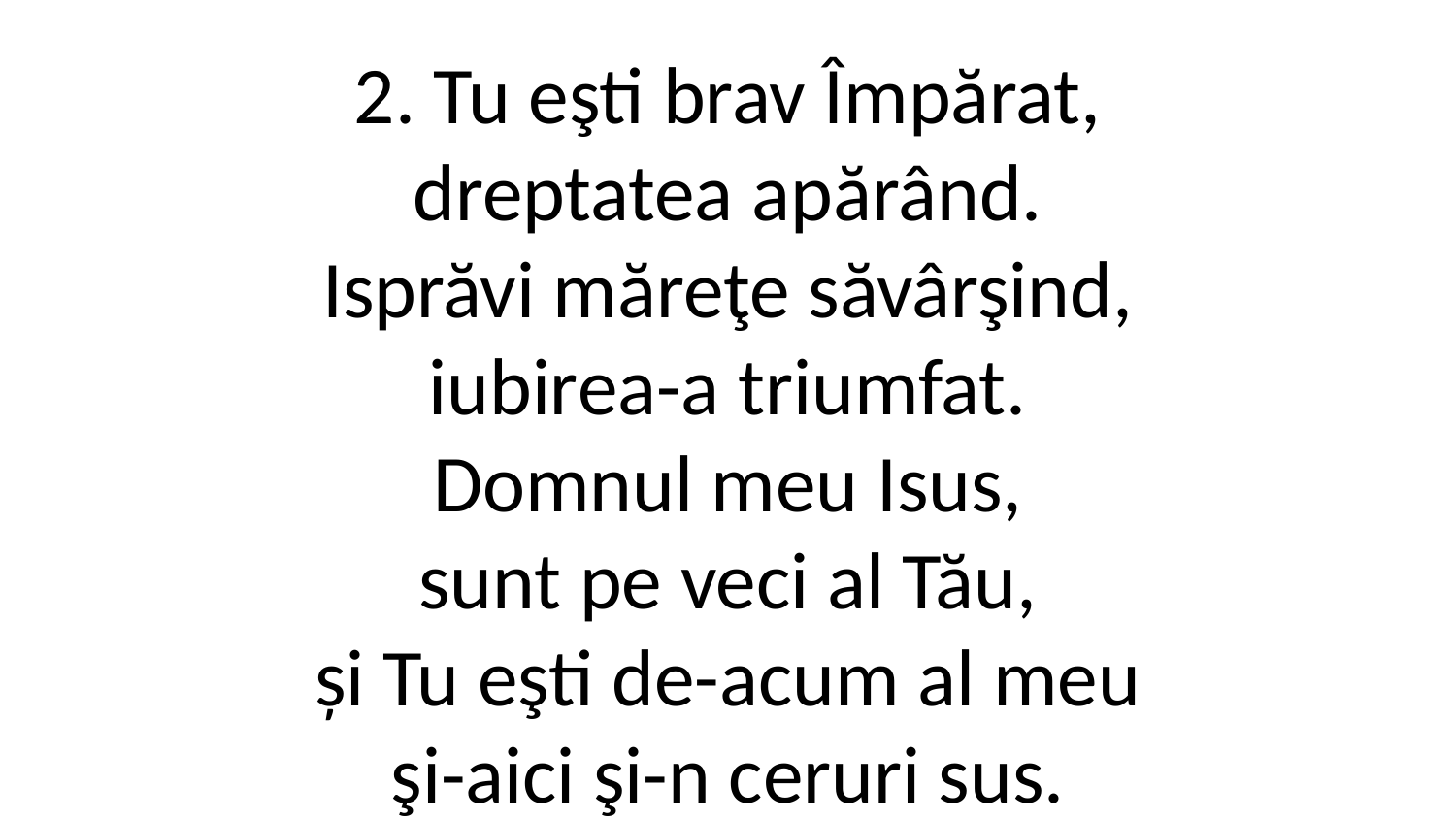

2. Tu eşti brav Împărat,
dreptatea apărând.
Isprăvi măreţe săvârşind,
iubirea-a triumfat.
Domnul meu Isus,
sunt pe veci al Tău,
și Tu eşti de-acum al meu
şi-aici şi-n ceruri sus.